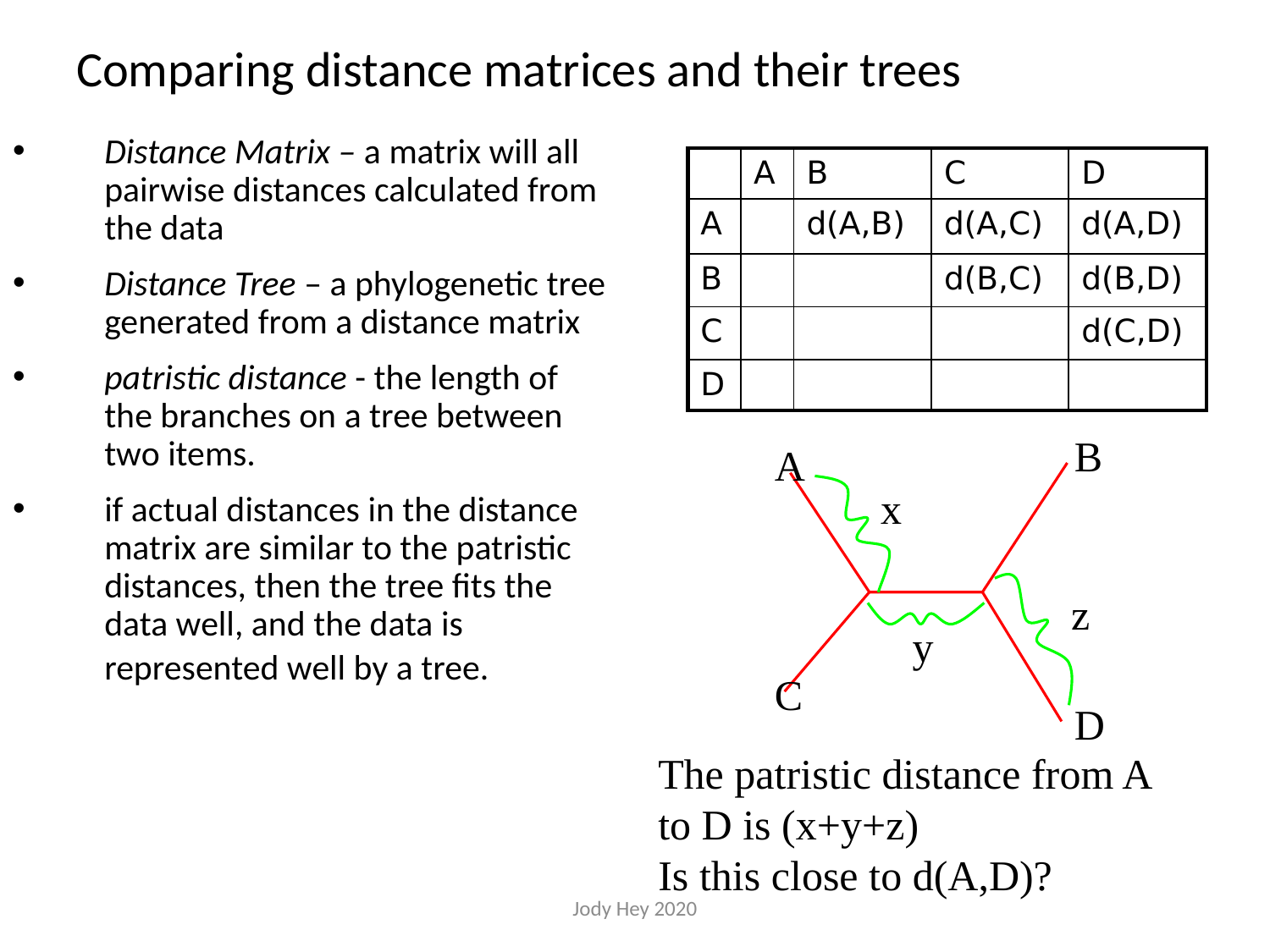

# Comparing distance matrices and their trees
Distance Matrix – a matrix will all pairwise distances calculated from the data
Distance Tree – a phylogenetic tree generated from a distance matrix
patristic distance - the length of the branches on a tree between two items.
if actual distances in the distance matrix are similar to the patristic distances, then the tree fits the data well, and the data is represented well by a tree.
|  | A | B | C | D |
| --- | --- | --- | --- | --- |
| A |  | d(A,B) | d(A,C) | d(A,D) |
| B |  |  | d(B,C) | d(B,D) |
| C |  |  |  | d(C,D) |
| D |  |  |  |  |
B
A

C
D

x

z

y
The patristic distance from A to D is (x+y+z)
Is this close to d(A,D)?
Jody Hey 2020